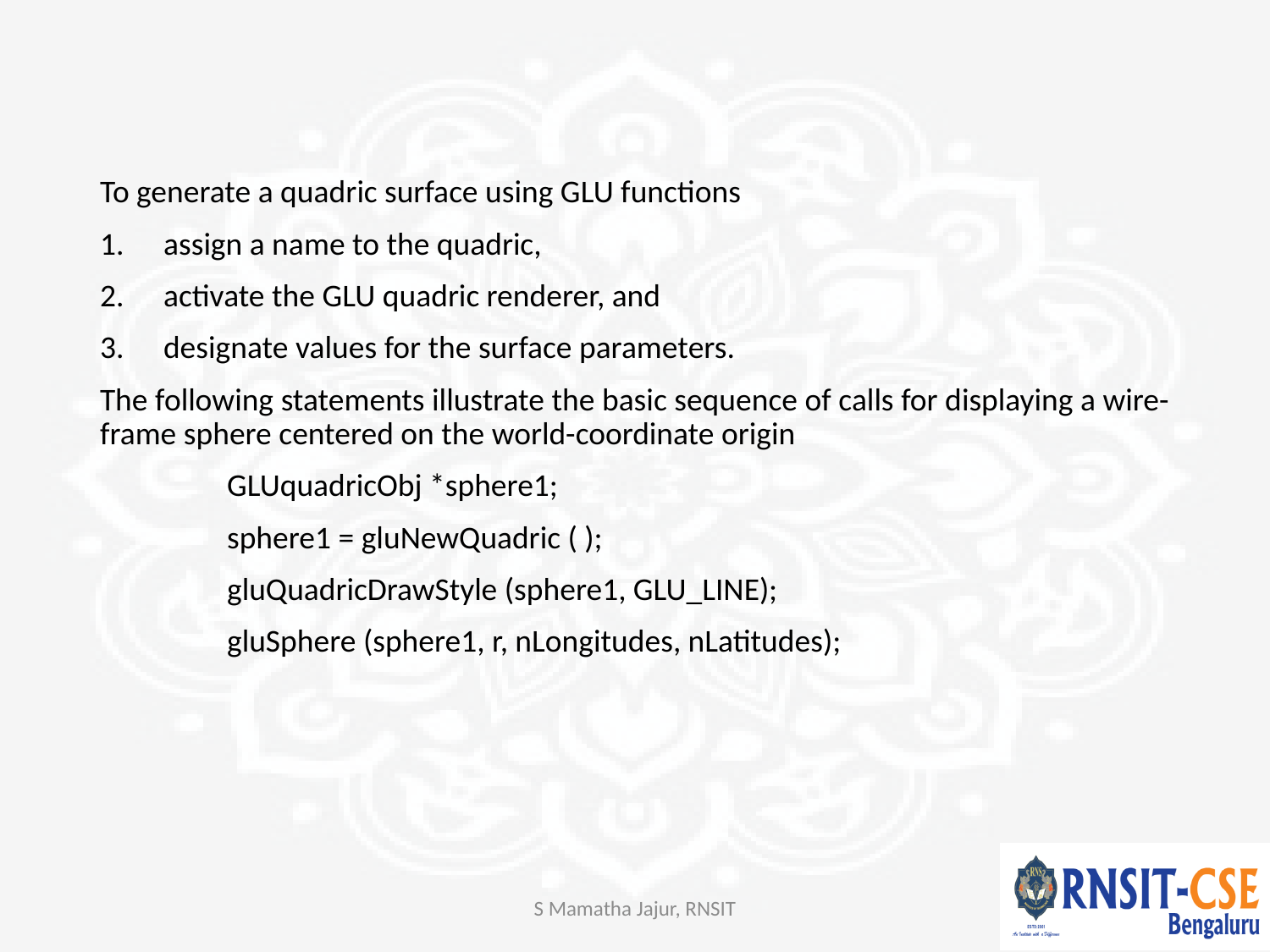

#
To generate a quadric surface using GLU functions
assign a name to the quadric,
activate the GLU quadric renderer, and
designate values for the surface parameters.
The following statements illustrate the basic sequence of calls for displaying a wire-frame sphere centered on the world-coordinate origin
	GLUquadricObj *sphere1;
	sphere1 = gluNewQuadric ( );
	gluQuadricDrawStyle (sphere1, GLU_LINE);
	gluSphere (sphere1, r, nLongitudes, nLatitudes);

S Mamatha Jajur, RNSIT